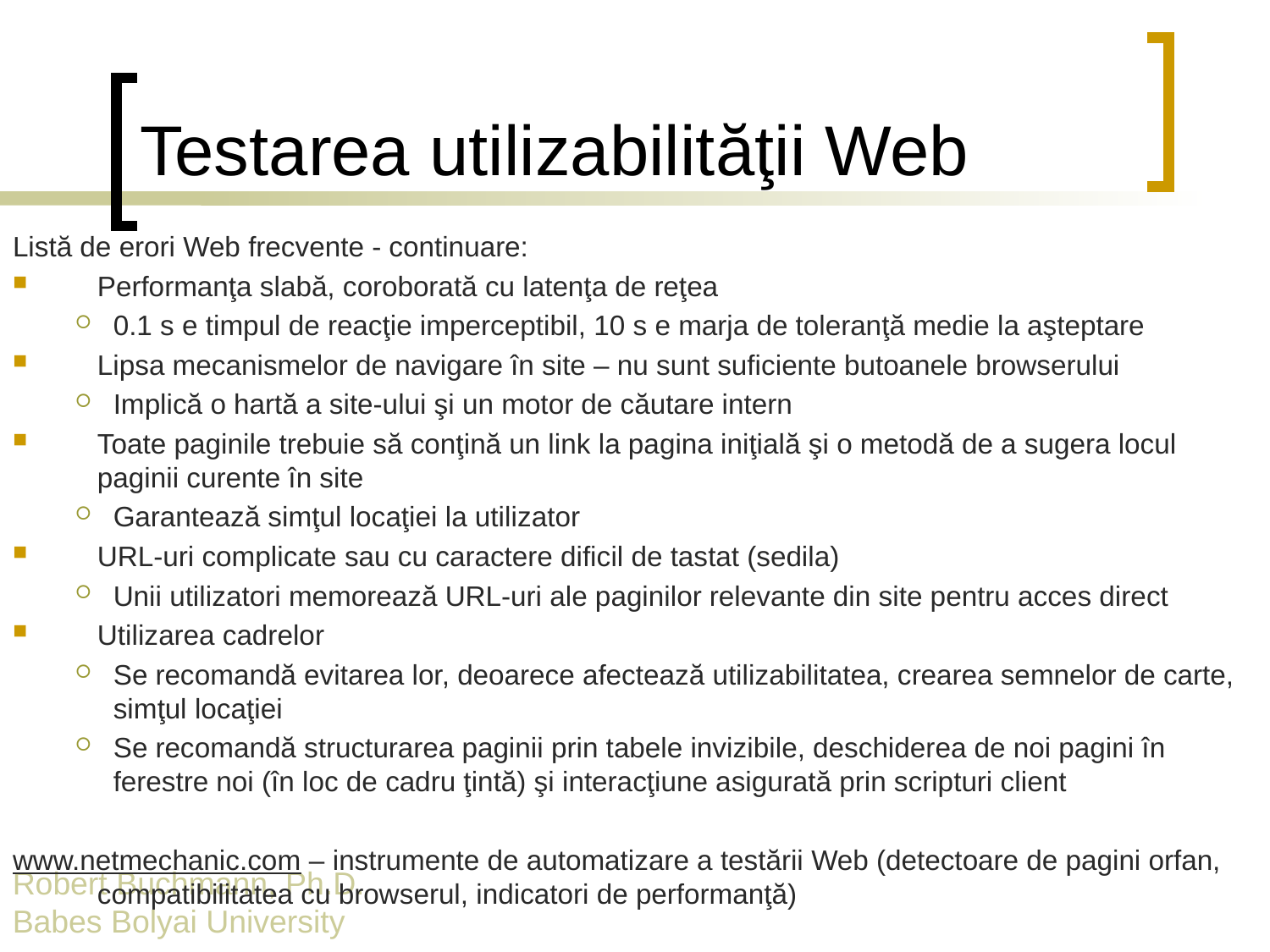

# Testarea utilizabilităţii Web
Listă de erori Web frecvente - continuare:
Performanţa slabă, coroborată cu latenţa de reţea
0.1 s e timpul de reacţie imperceptibil, 10 s e marja de toleranţă medie la aşteptare
Lipsa mecanismelor de navigare în site – nu sunt suficiente butoanele browserului
Implică o hartă a site-ului şi un motor de căutare intern
Toate paginile trebuie să conţină un link la pagina iniţială şi o metodă de a sugera locul paginii curente în site
Garantează simţul locaţiei la utilizator
URL-uri complicate sau cu caractere dificil de tastat (sedila)
Unii utilizatori memorează URL-uri ale paginilor relevante din site pentru acces direct
Utilizarea cadrelor
Se recomandă evitarea lor, deoarece afectează utilizabilitatea, crearea semnelor de carte, simţul locaţiei
Se recomandă structurarea paginii prin tabele invizibile, deschiderea de noi pagini în ferestre noi (în loc de cadru ţintă) şi interacţiune asigurată prin scripturi client

www.netmechanic.com – instrumente de automatizare a testării Web (detectoare de pagini orfan, compatibilitatea cu browserul, indicatori de performanţă)